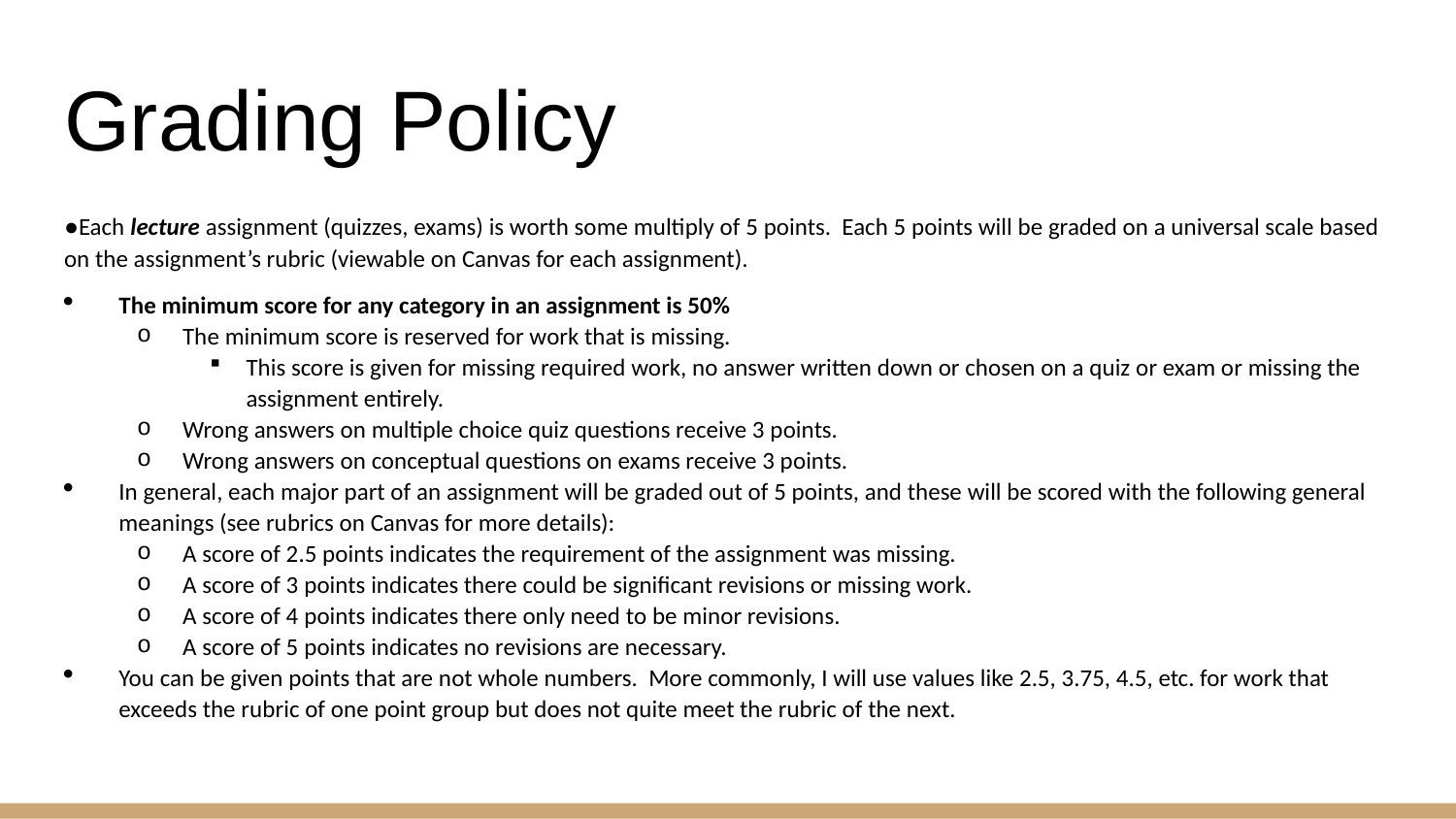

# Grading Policy
Each lecture assignment (quizzes, exams) is worth some multiply of 5 points.  Each 5 points will be graded on a universal scale based on the assignment’s rubric (viewable on Canvas for each assignment).
The minimum score for any category in an assignment is 50%
The minimum score is reserved for work that is missing.
This score is given for missing required work, no answer written down or chosen on a quiz or exam or missing the assignment entirely.
Wrong answers on multiple choice quiz questions receive 3 points.
Wrong answers on conceptual questions on exams receive 3 points.
In general, each major part of an assignment will be graded out of 5 points, and these will be scored with the following general meanings (see rubrics on Canvas for more details):
A score of 2.5 points indicates the requirement of the assignment was missing.
A score of 3 points indicates there could be significant revisions or missing work.
A score of 4 points indicates there only need to be minor revisions.
A score of 5 points indicates no revisions are necessary.
You can be given points that are not whole numbers.  More commonly, I will use values like 2.5, 3.75, 4.5, etc. for work that exceeds the rubric of one point group but does not quite meet the rubric of the next.